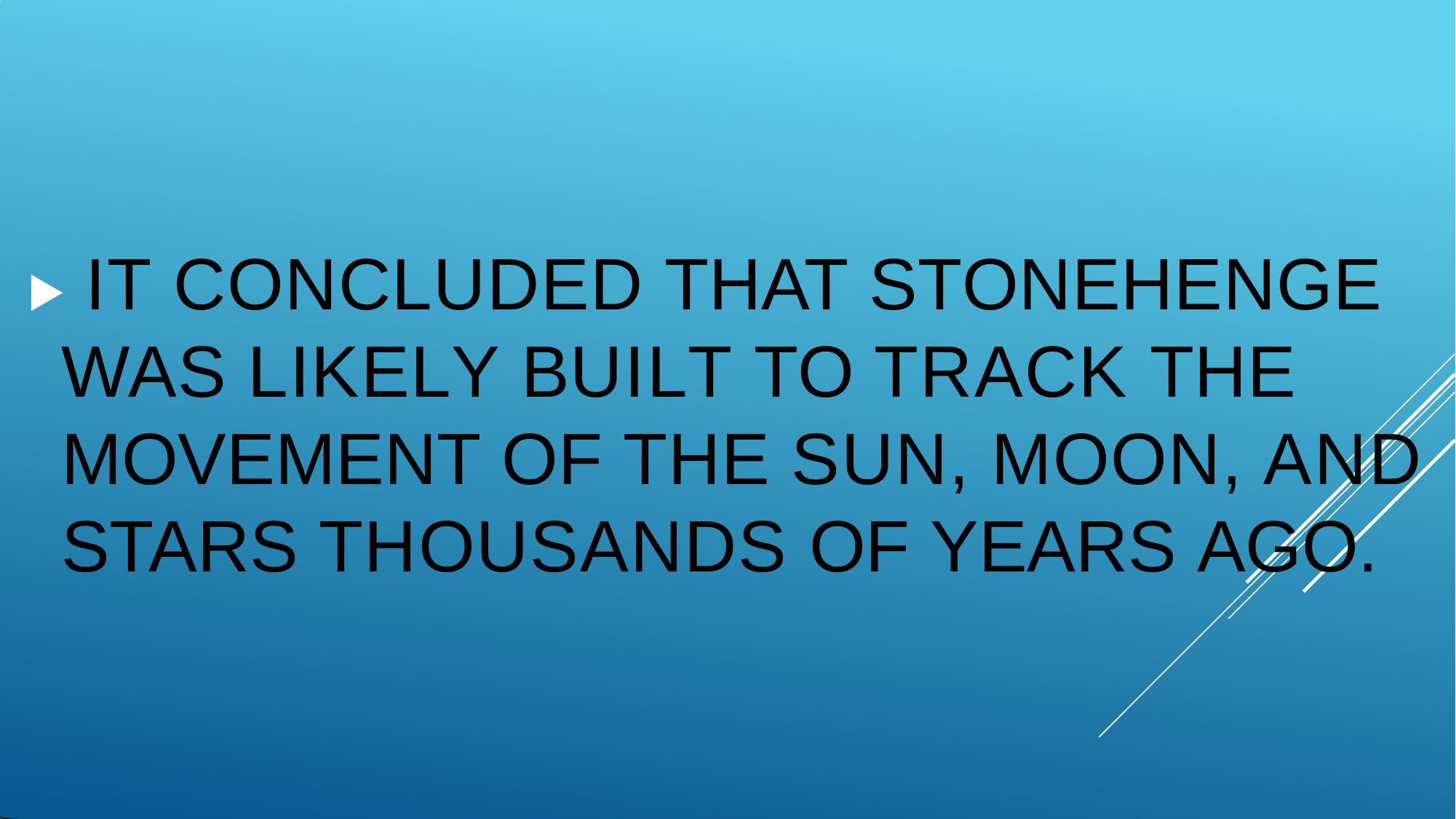

⯈ IT CONCLUDED THAT STONEHENGE WAS LIKELY BUILT TO TRACK THE MOVEMENT OF THE SUN, MOON, AND STARS THOUSANDS OF YEARS AGO.